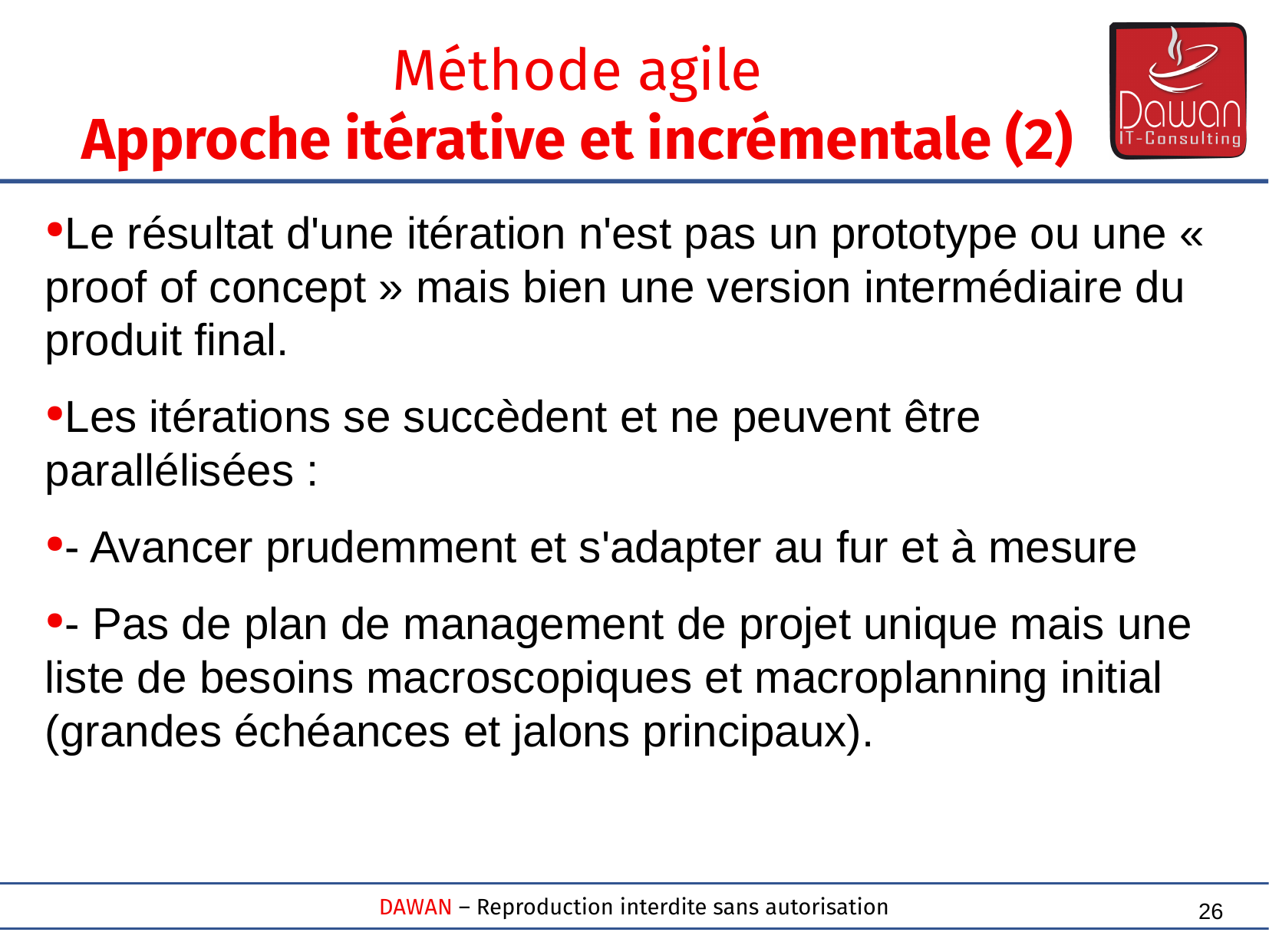

Méthode agile
Approche itérative et incrémentale (2)
Le résultat d'une itération n'est pas un prototype ou une « proof of concept » mais bien une version intermédiaire du produit final.
Les itérations se succèdent et ne peuvent être parallélisées :
- Avancer prudemment et s'adapter au fur et à mesure
- Pas de plan de management de projet unique mais une liste de besoins macroscopiques et macroplanning initial (grandes échéances et jalons principaux).

26